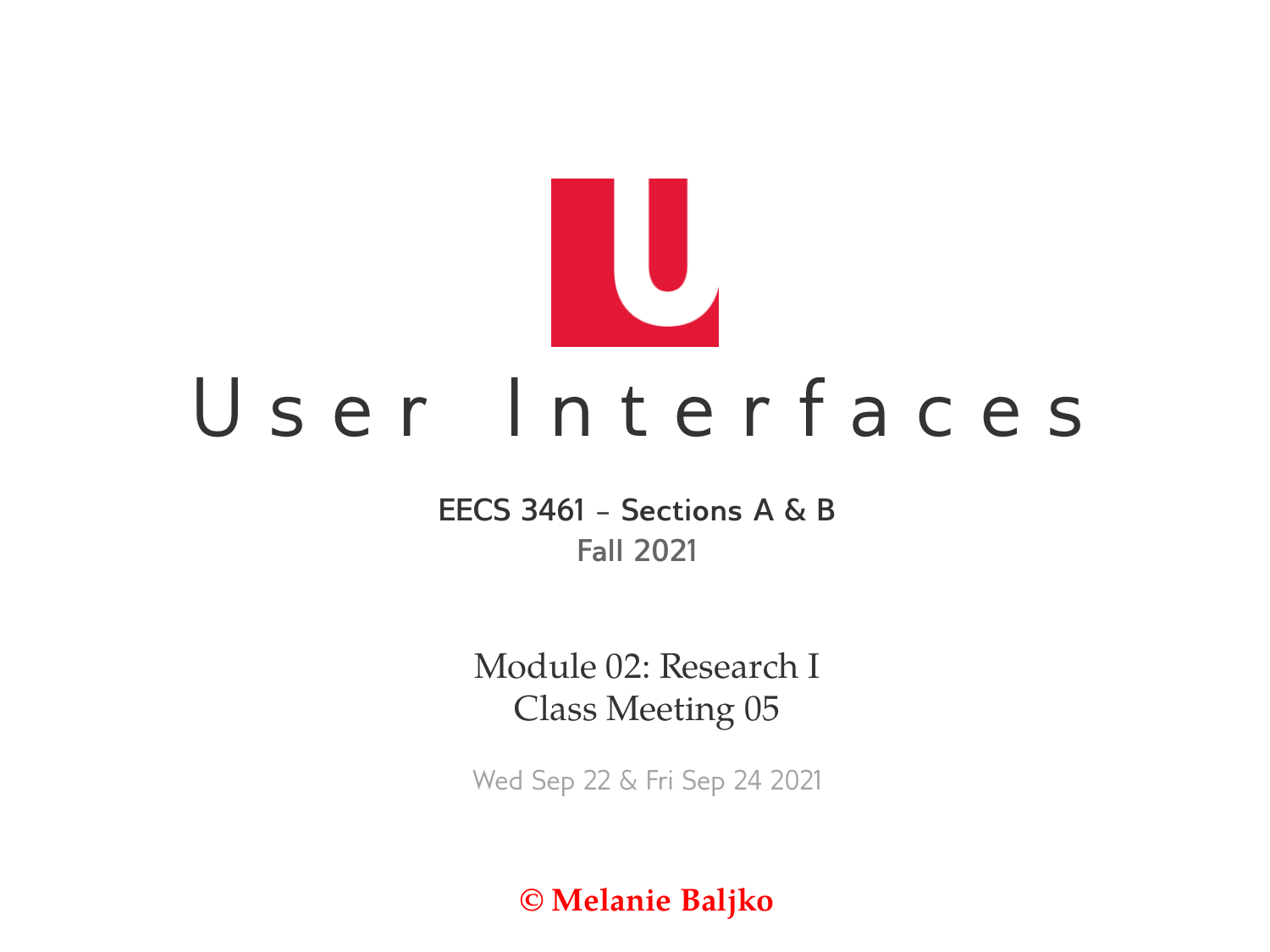

Module 02: Research I
Class Meeting 05
Wed Sep 22 & Fri Sep 24 2021
© Melanie Baljko